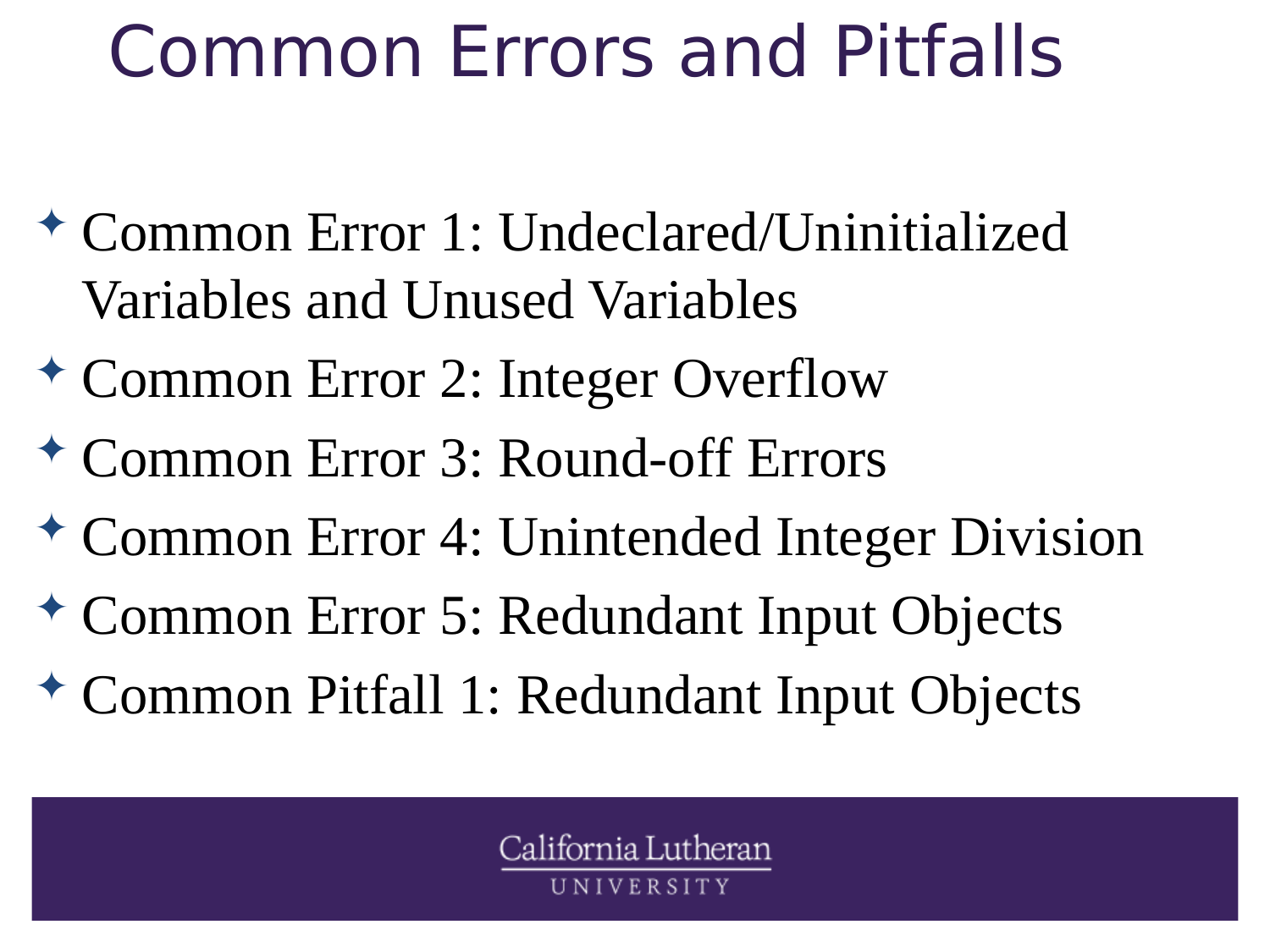

58
# Common Errors and Pitfalls
Common Error 1: Undeclared/Uninitialized Variables and Unused Variables
Common Error 2: Integer Overflow
Common Error 3: Round-off Errors
Common Error 4: Unintended Integer Division
Common Error 5: Redundant Input Objects
Common Pitfall 1: Redundant Input Objects